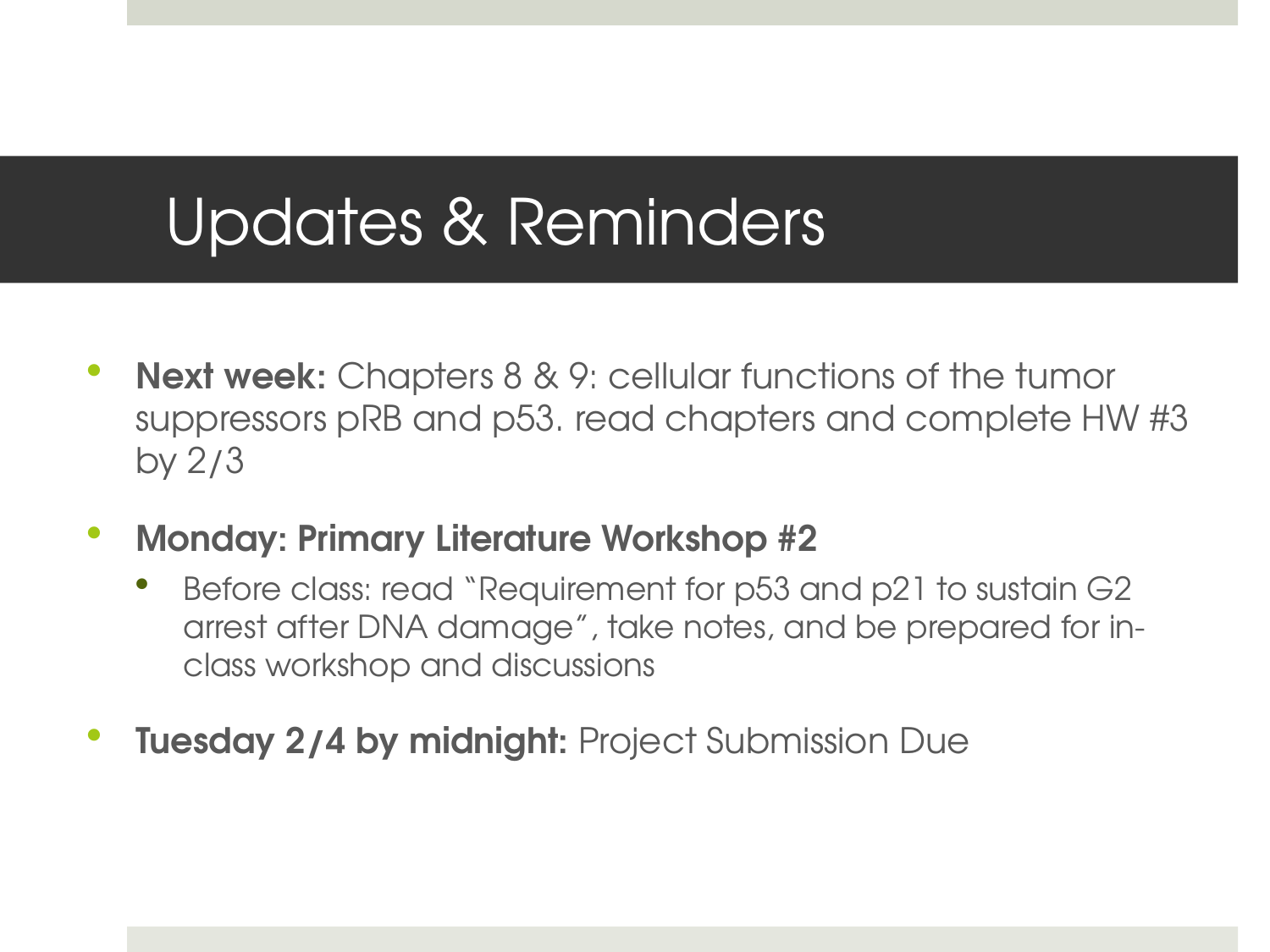

# Updates & Reminders
Next week: Chapters 8 & 9: cellular functions of the tumor suppressors pRB and p53. read chapters and complete HW #3 by 2/3
Monday: Primary Literature Workshop #2
Before class: read “Requirement for p53 and p21 to sustain G2 arrest after DNA damage”, take notes, and be prepared for in-class workshop and discussions
Tuesday 2/4 by midnight: Project Submission Due